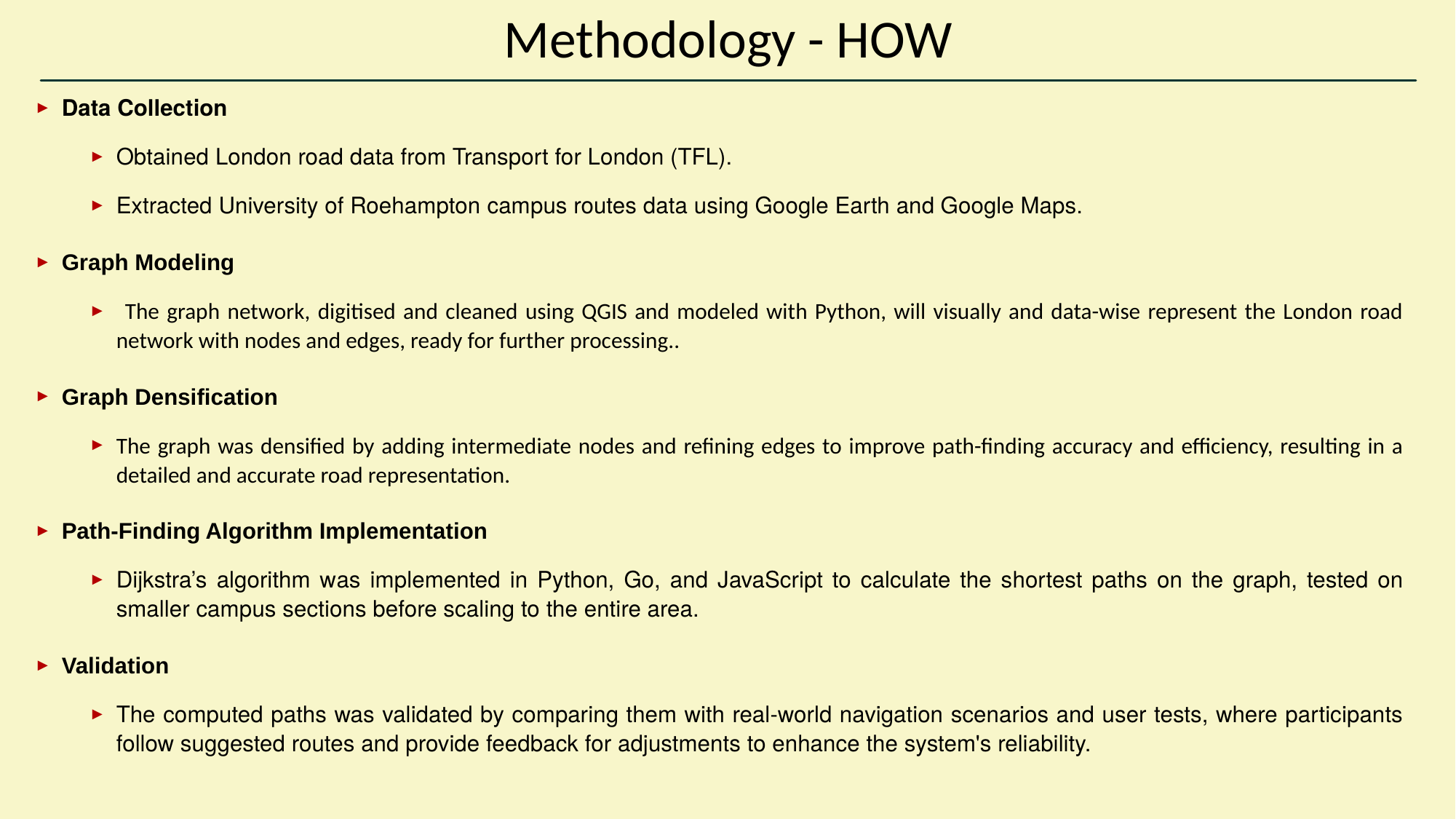

# Methodology - HOW
Data Collection
Obtained London road data from Transport for London (TFL).
Extracted University of Roehampton campus routes data using Google Earth and Google Maps.
Graph Modeling
 The graph network, digitised and cleaned using QGIS and modeled with Python, will visually and data-wise represent the London road network with nodes and edges, ready for further processing..
Graph Densification
The graph was densified by adding intermediate nodes and refining edges to improve path-finding accuracy and efficiency, resulting in a detailed and accurate road representation.
Path-Finding Algorithm Implementation
Dijkstra’s algorithm was implemented in Python, Go, and JavaScript to calculate the shortest paths on the graph, tested on smaller campus sections before scaling to the entire area.
Validation
The computed paths was validated by comparing them with real-world navigation scenarios and user tests, where participants follow suggested routes and provide feedback for adjustments to enhance the system's reliability.